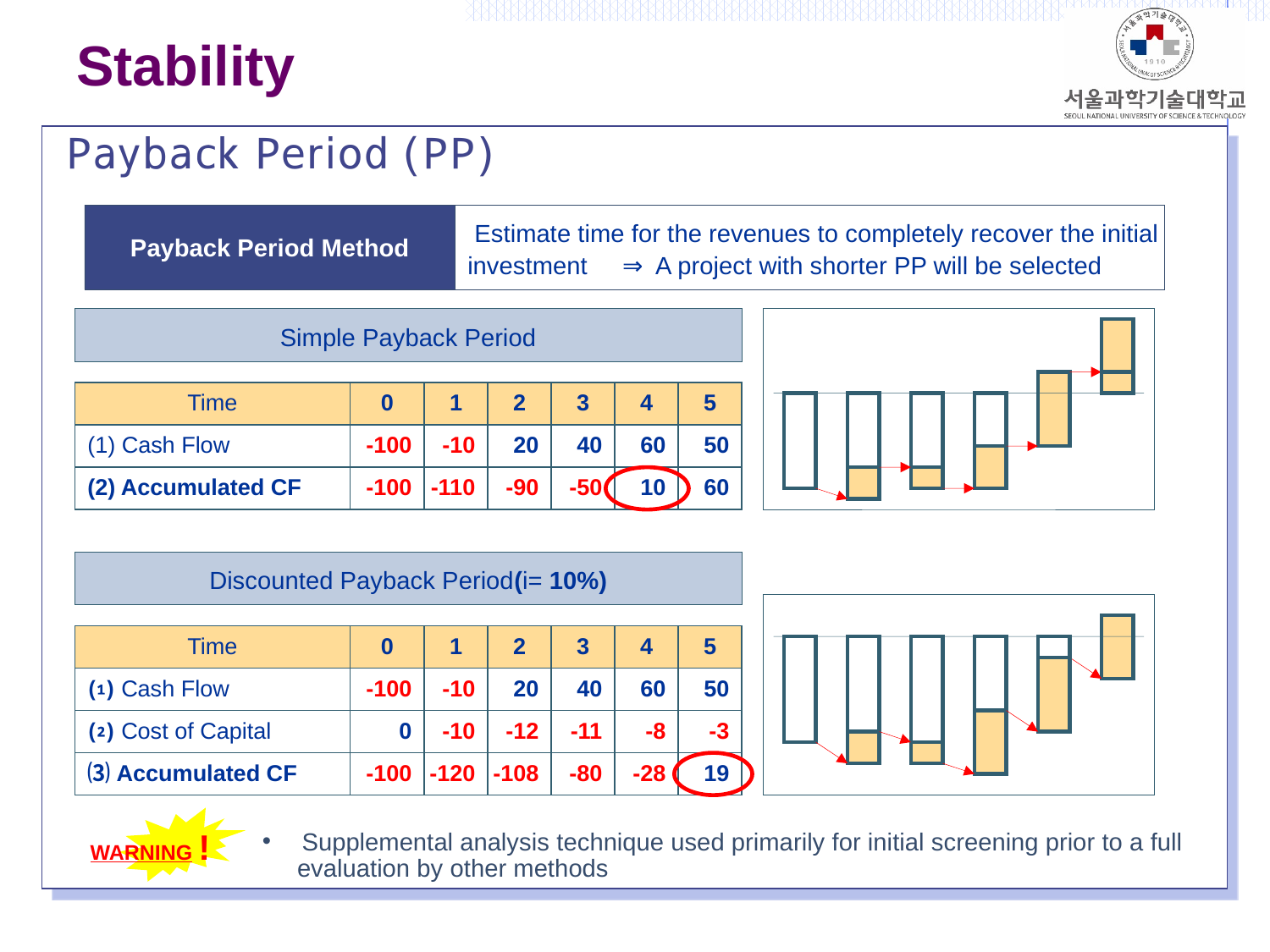

# Stability
Payback Period (PP)
Payback Period Method
 Estimate time for the revenues to completely recover the initial
investment     ⇒  A project with shorter PP will be selected
Simple Payback Period

Time
0
1
2
3
4
5

(1) Cash Flow
-100
-10
20
40
60
50

(2) Accumulated CF
-100
-110
-90
-50

10
60

Discounted Payback Period(i= 10%)

Time
0
1
2
3
4
5

⑴ Cash Flow
-100
-10

20
40
60
50
⑵ Cost of Capital
0
-10
-12
-11
-8
-3

⑶ Accumulated CF
-100
-120
-108
-80
-28

19

WARNING !
Supplemental analysis technique used primarily for initial screening prior to a full
     evaluation by other methods